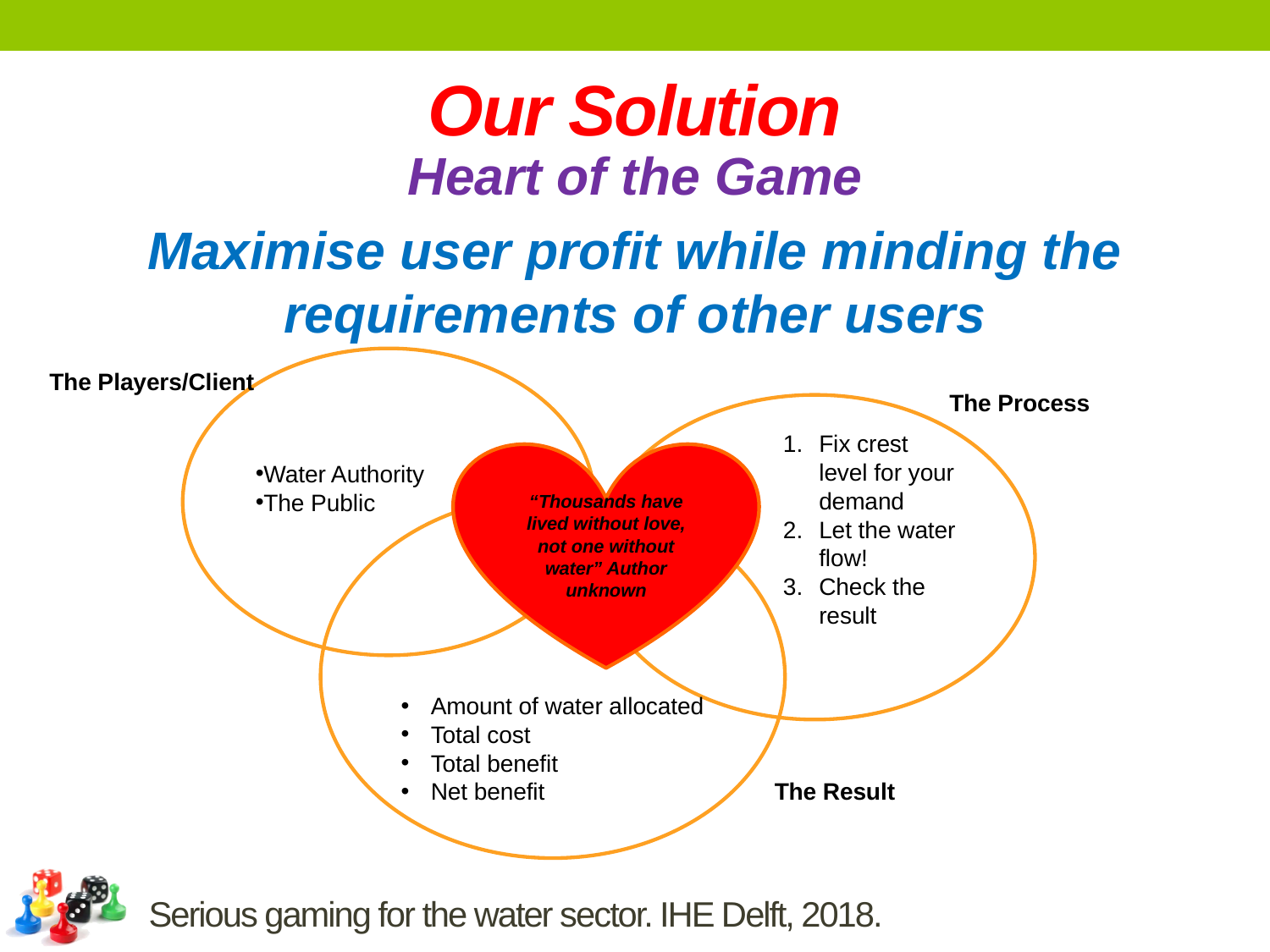

# Our Solution
Heart of the Game
Maximise user profit while minding the requirements of other users

Water Authority
The Public

The Players/Client
The Process
Fix crest level for your demand
Let the water flow!
Check the result

“Thousands have lived without love, not one without water” Author unknown

Amount of water allocated
Total cost
Total benefit
Net benefit
The Result